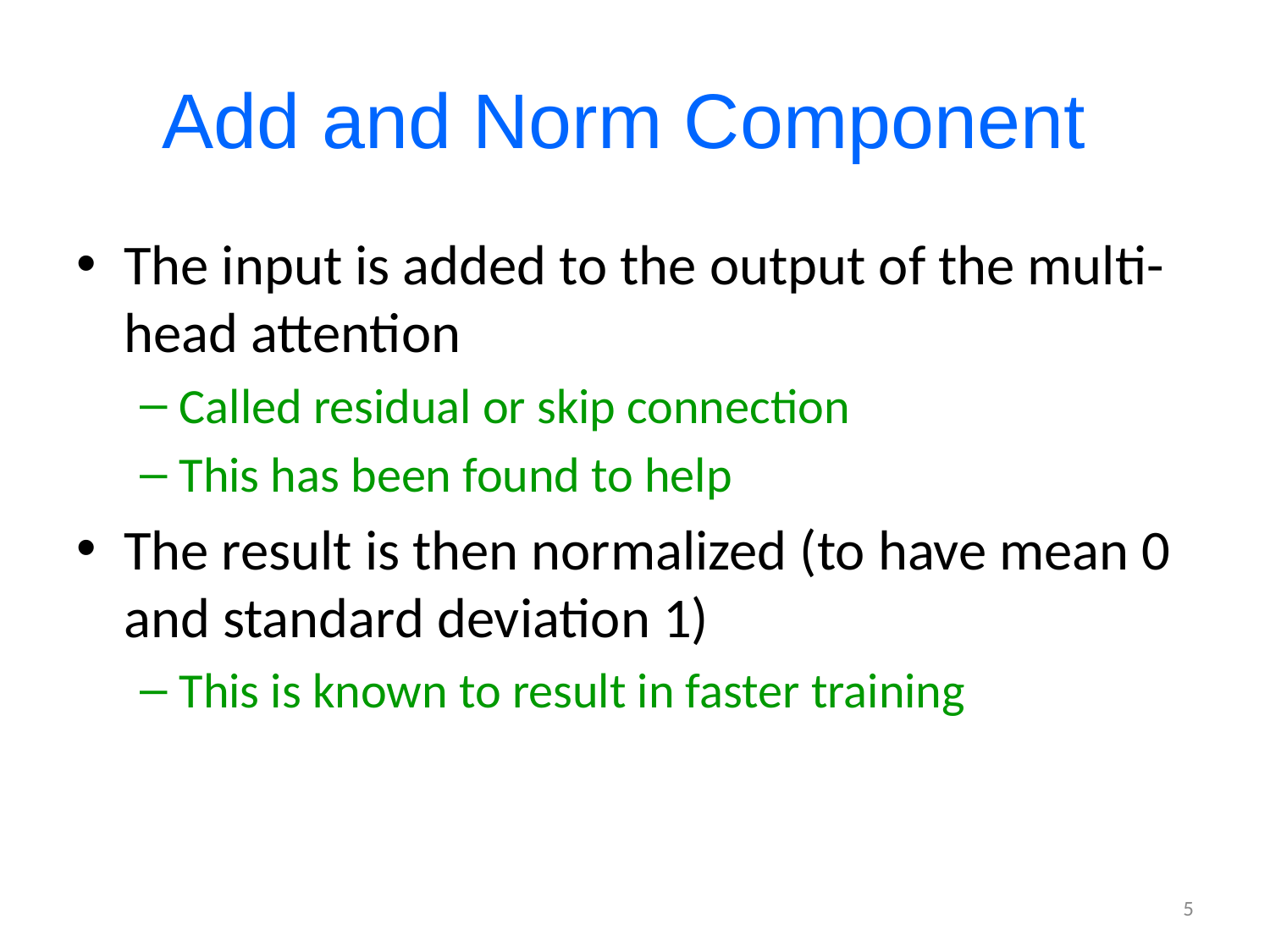

# Add and Norm Component
The input is added to the output of the multi-head attention
Called residual or skip connection
This has been found to help
The result is then normalized (to have mean 0 and standard deviation 1)
This is known to result in faster training
5